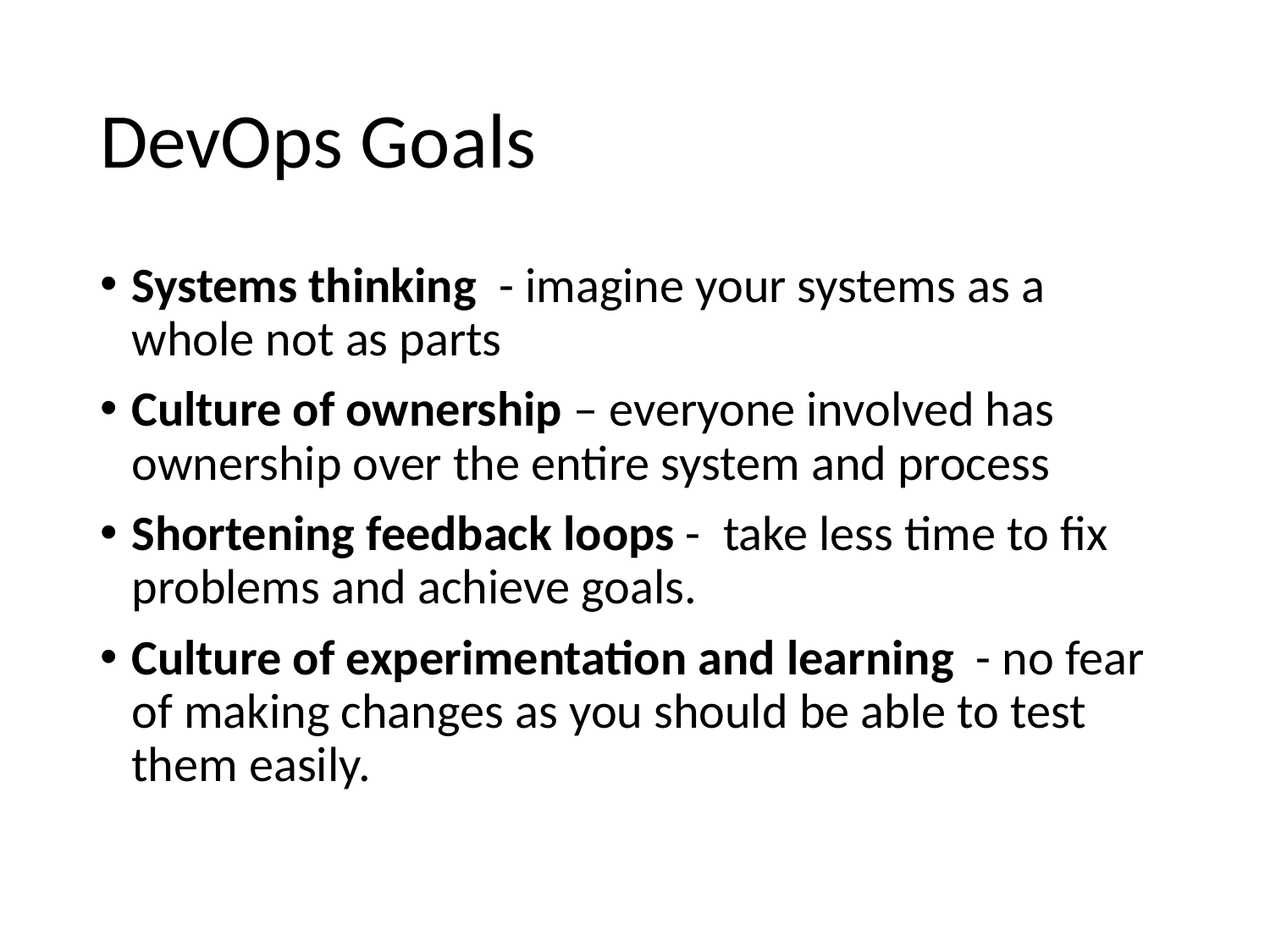

# DevOps Goals
Systems thinking  - imagine your systems as a whole not as parts
Culture of ownership – everyone involved has ownership over the entire system and process
Shortening feedback loops -  take less time to fix problems and achieve goals.
Culture of experimentation and learning  - no fear of making changes as you should be able to test them easily.